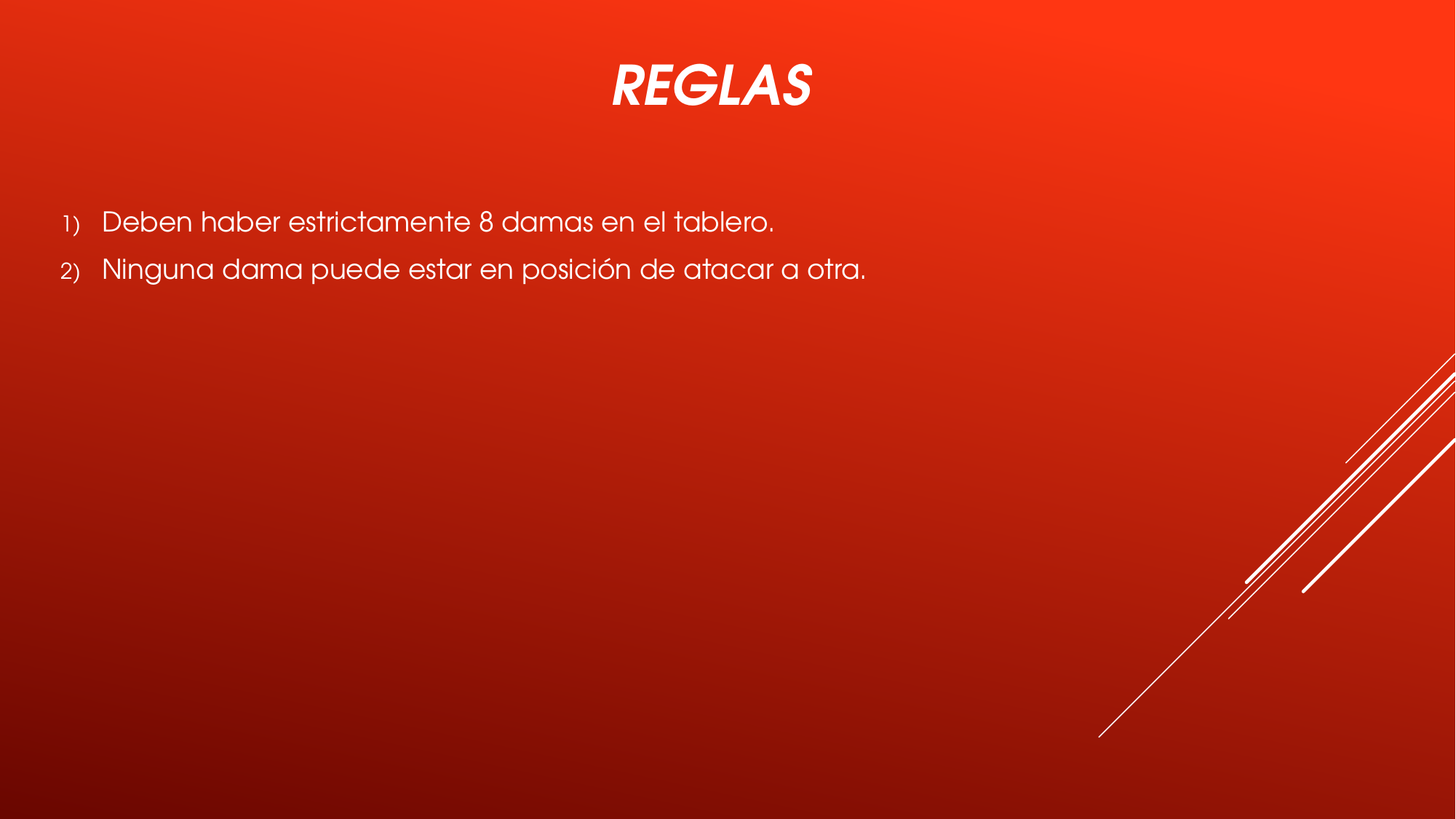

# Reglas
Deben haber estrictamente 8 damas en el tablero.
Ninguna dama puede estar en posición de atacar a otra.